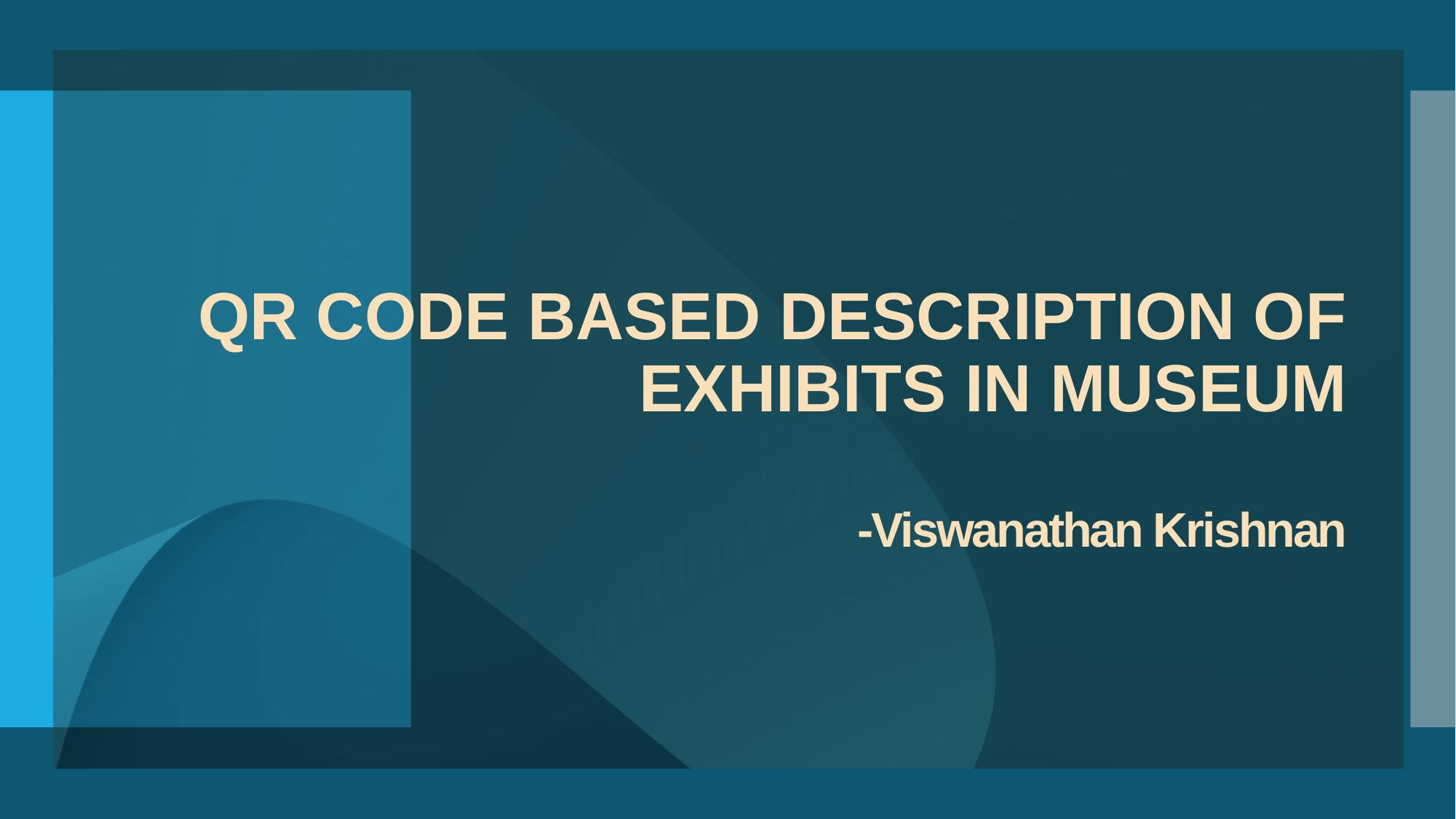

# QR CODE BASED DESCRIPTION OF EXHIBITS IN MUSEUM -Viswanathan Krishnan